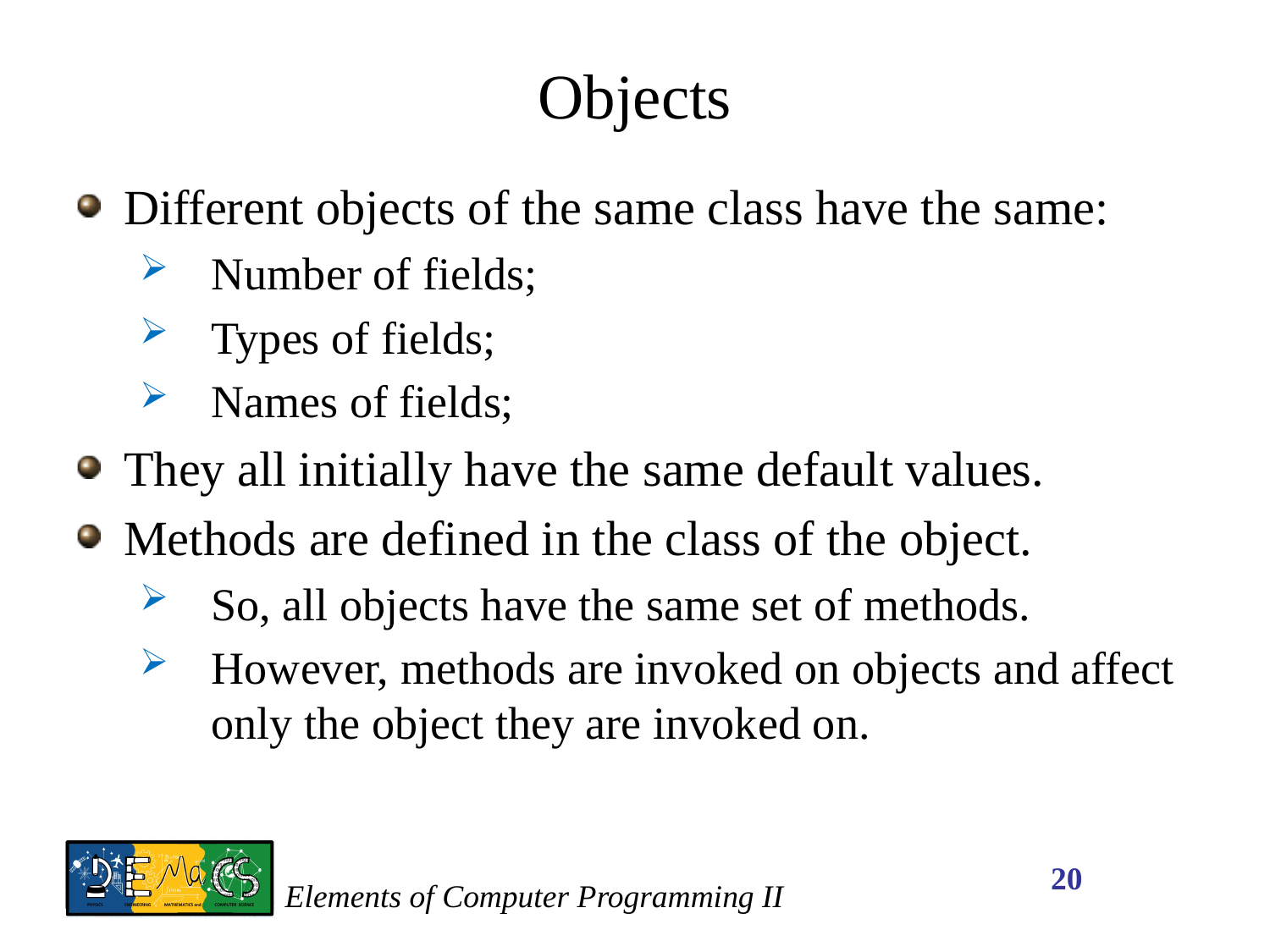

# Objects
Different objects of the same class have the same:
Number of fields;
Types of fields;
Names of fields;
They all initially have the same default values.
Methods are defined in the class of the object.
So, all objects have the same set of methods.
However, methods are invoked on objects and affect only the object they are invoked on.